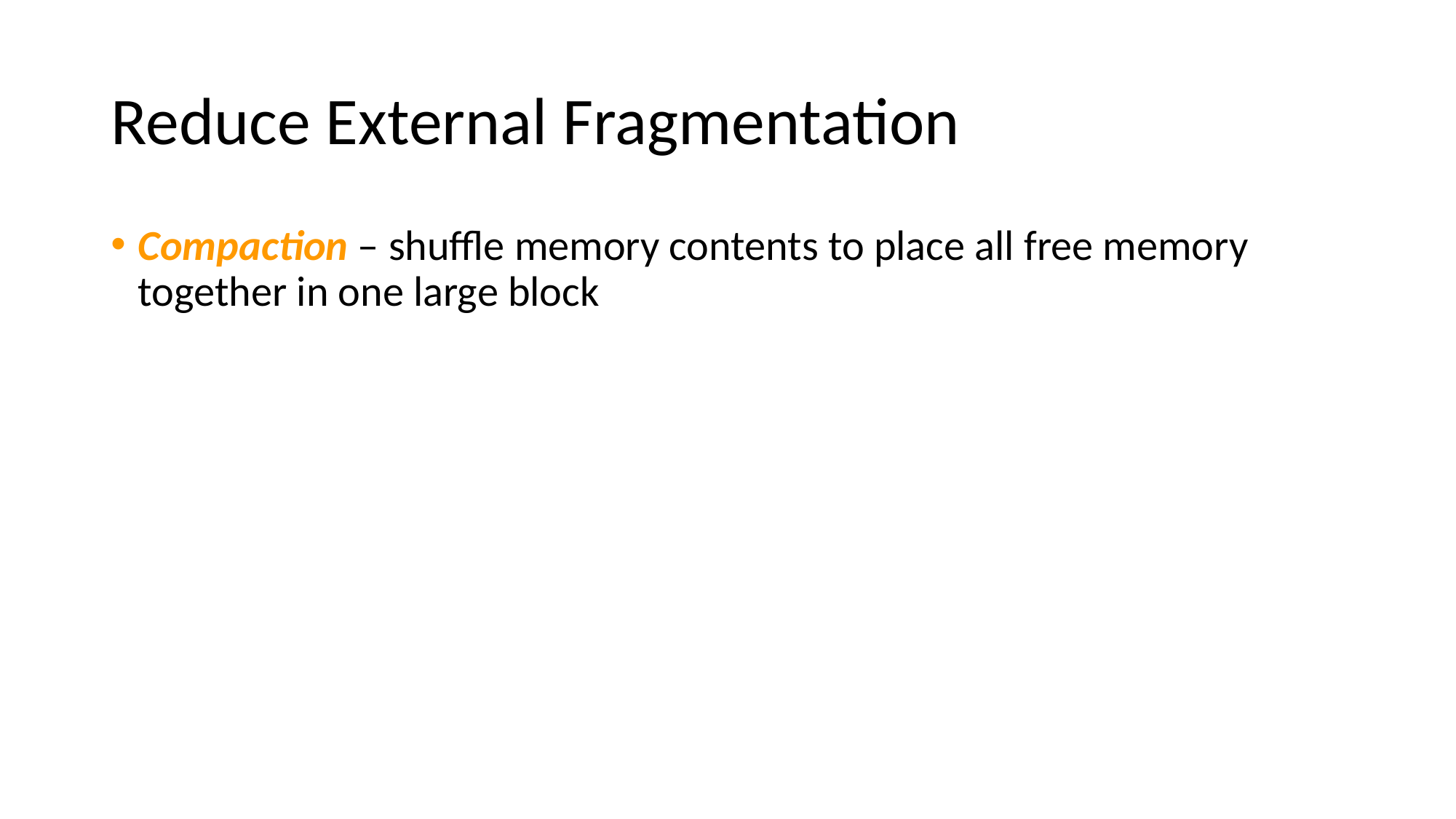

# Reduce External Fragmentation
Compaction – shuffle memory contents to place all free memory together in one large block